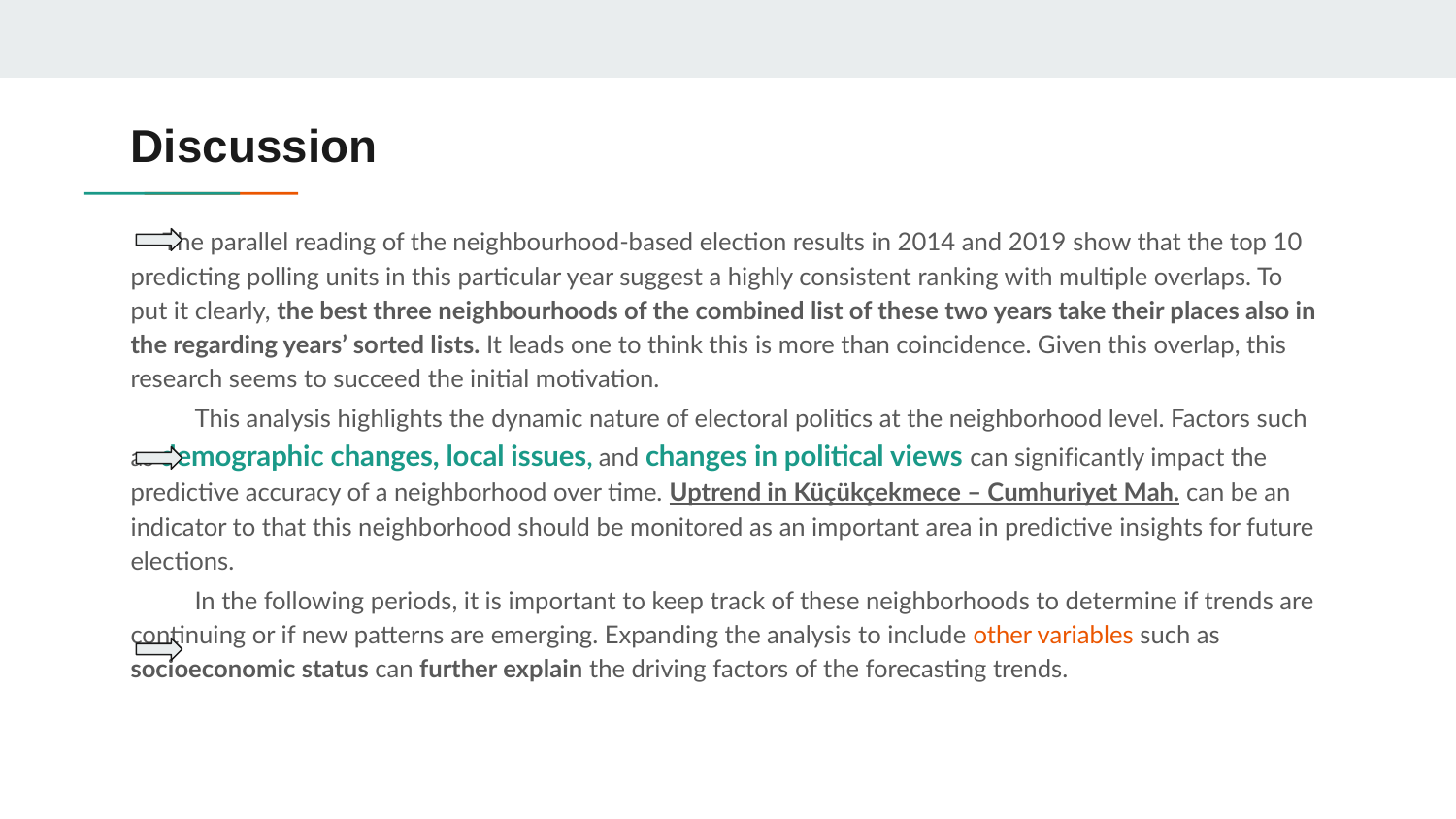

# Discussion
	The parallel reading of the neighbourhood-based election results in 2014 and 2019 show that the top 10 predicting polling units in this particular year suggest a highly consistent ranking with multiple overlaps. To put it clearly, the best three neighbourhoods of the combined list of these two years take their places also in the regarding years’ sorted lists. It leads one to think this is more than coincidence. Given this overlap, this research seems to succeed the initial motivation.
This analysis highlights the dynamic nature of electoral politics at the neighborhood level. Factors such as demographic changes, local issues, and changes in political views can significantly impact the predictive accuracy of a neighborhood over time. Uptrend in Küçükçekmece – Cumhuriyet Mah. can be an indicator to that this neighborhood should be monitored as an important area in predictive insights for future elections.
In the following periods, it is important to keep track of these neighborhoods to determine if trends are continuing or if new patterns are emerging. Expanding the analysis to include other variables such as socioeconomic status can further explain the driving factors of the forecasting trends.